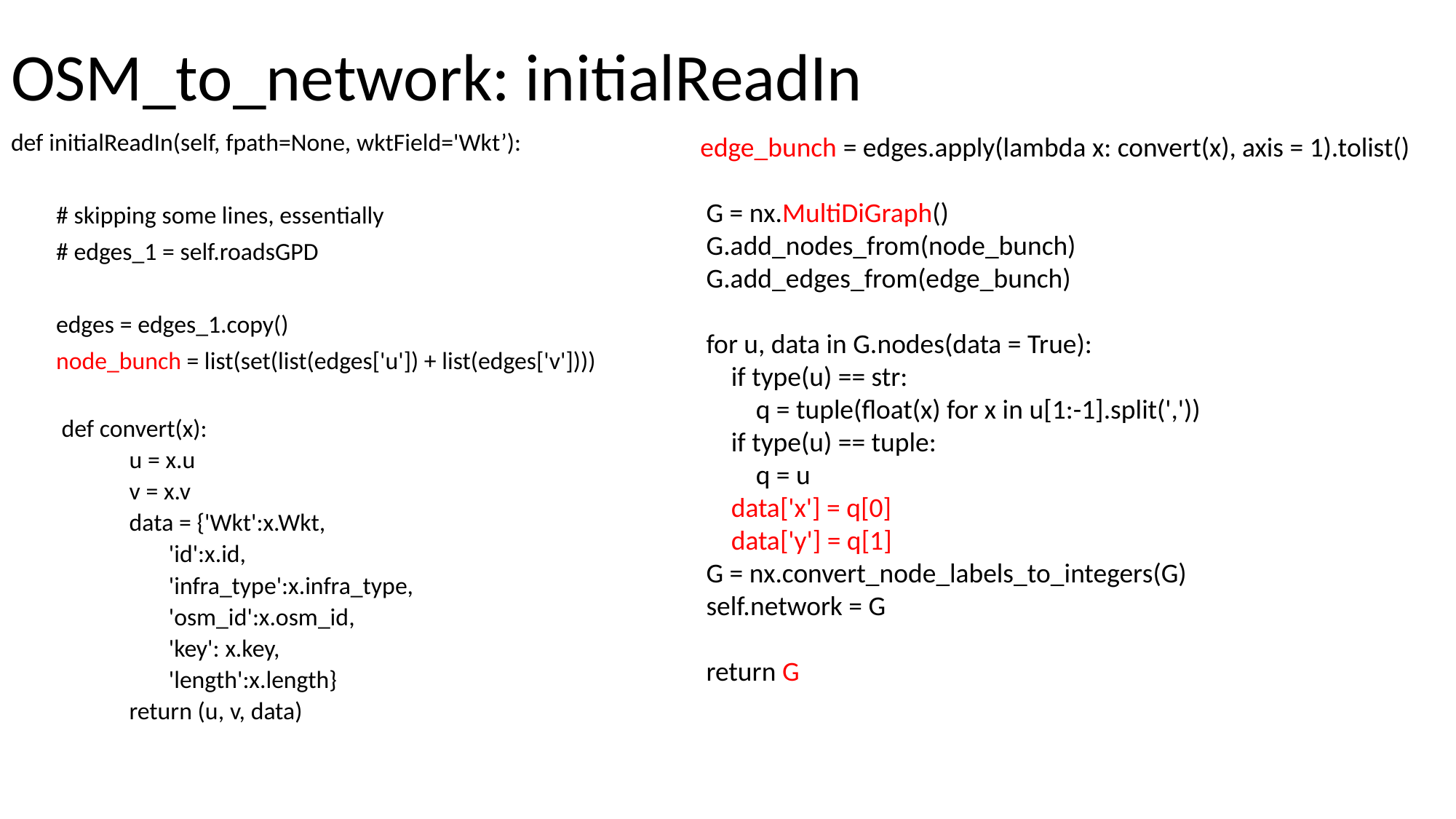

# OSM_to_network: initialReadIn
       edge_bunch = edges.apply(lambda x: convert(x), axis = 1).tolist()

        G = nx.MultiDiGraph()
        G.add_nodes_from(node_bunch)
        G.add_edges_from(edge_bunch)

        for u, data in G.nodes(data = True):
            if type(u) == str:
                q = tuple(float(x) for x in u[1:-1].split(','))
            if type(u) == tuple:
                q = u
            data['x'] = q[0]
            data['y'] = q[1]
        G = nx.convert_node_labels_to_integers(G)
        self.network = G

        return G
def initialReadIn(self, fpath=None, wktField='Wkt’):

        # skipping some lines, essentially
        # edges_1 = self.roadsGPD

        edges = edges_1.copy()
        node_bunch = list(set(list(edges['u']) + list(edges['v'])))

def convert(x):
            u = x.u
            v = x.v
            data = {'Wkt':x.Wkt,
                   'id':x.id,
                   'infra_type':x.infra_type,
                   'osm_id':x.osm_id,
                   'key': x.key,
                   'length':x.length}
            return (u, v, data)